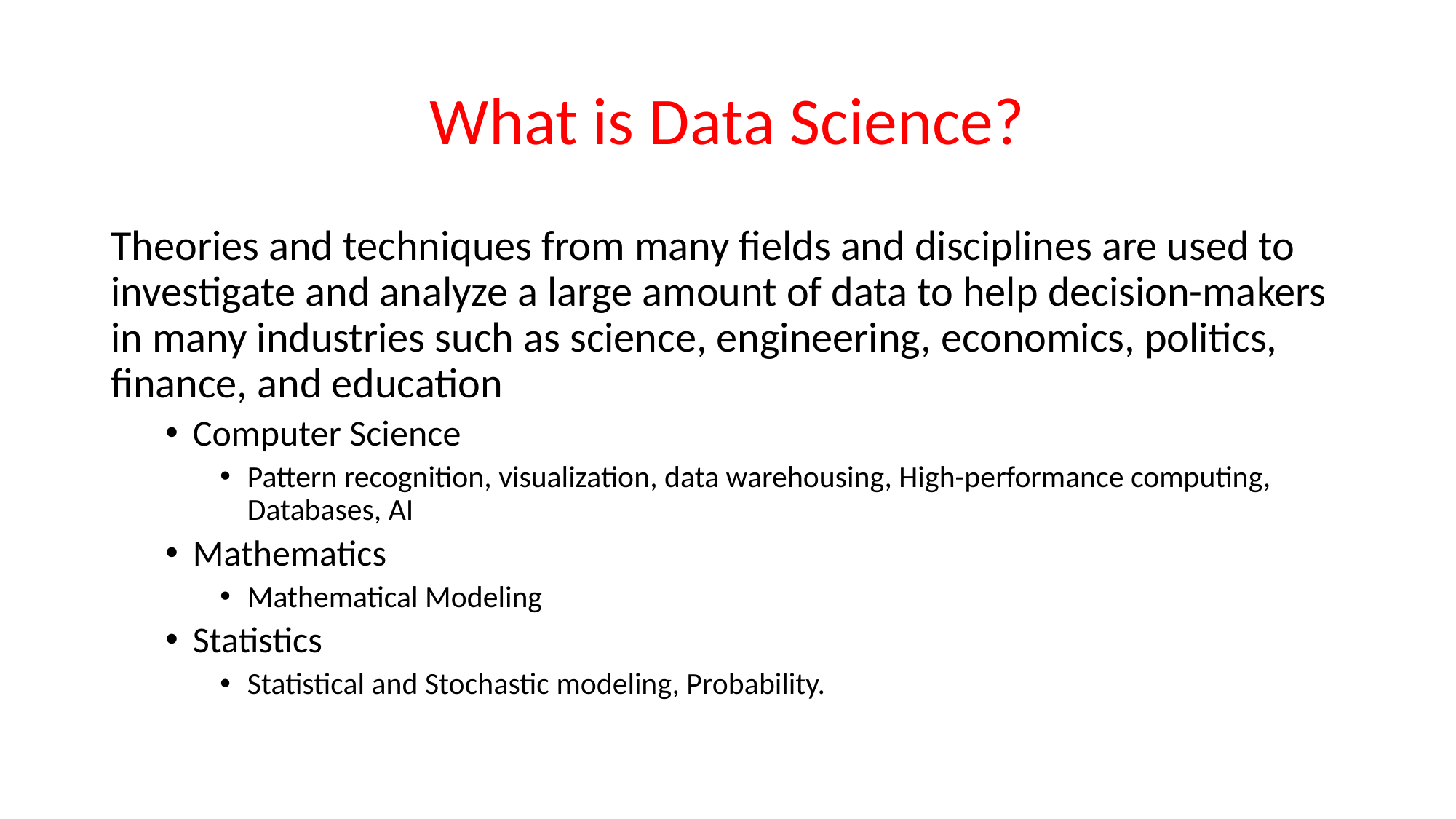

# What is Data Science?
Theories and techniques from many fields and disciplines are used to investigate and analyze a large amount of data to help decision-makers in many industries such as science, engineering, economics, politics, finance, and education
Computer Science
Pattern recognition, visualization, data warehousing, High-performance computing, Databases, AI
Mathematics
Mathematical Modeling
Statistics
Statistical and Stochastic modeling, Probability.